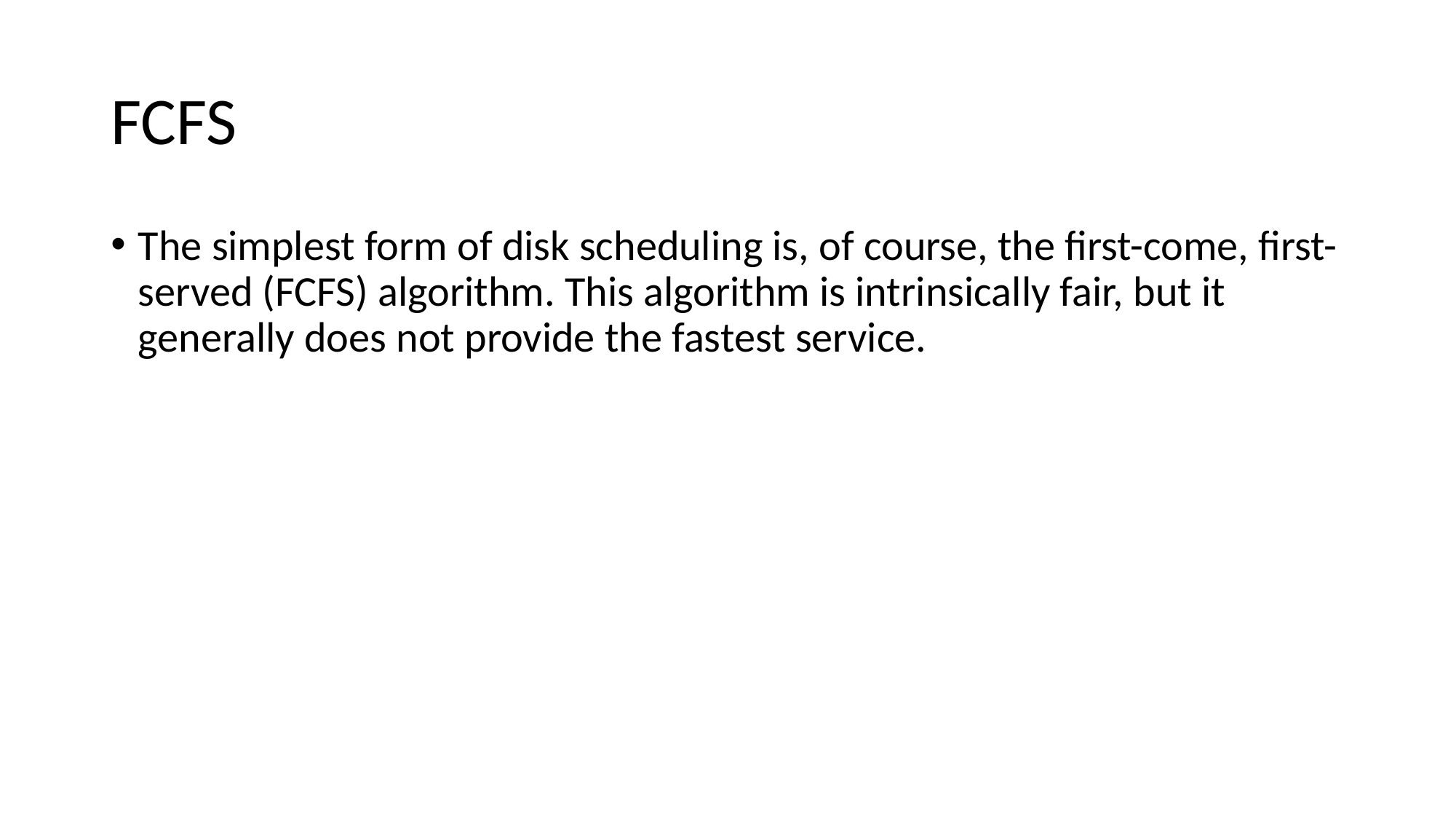

# FCFS
The simplest form of disk scheduling is, of course, the first-come, first-served (FCFS) algorithm. This algorithm is intrinsically fair, but it generally does not provide the fastest service.